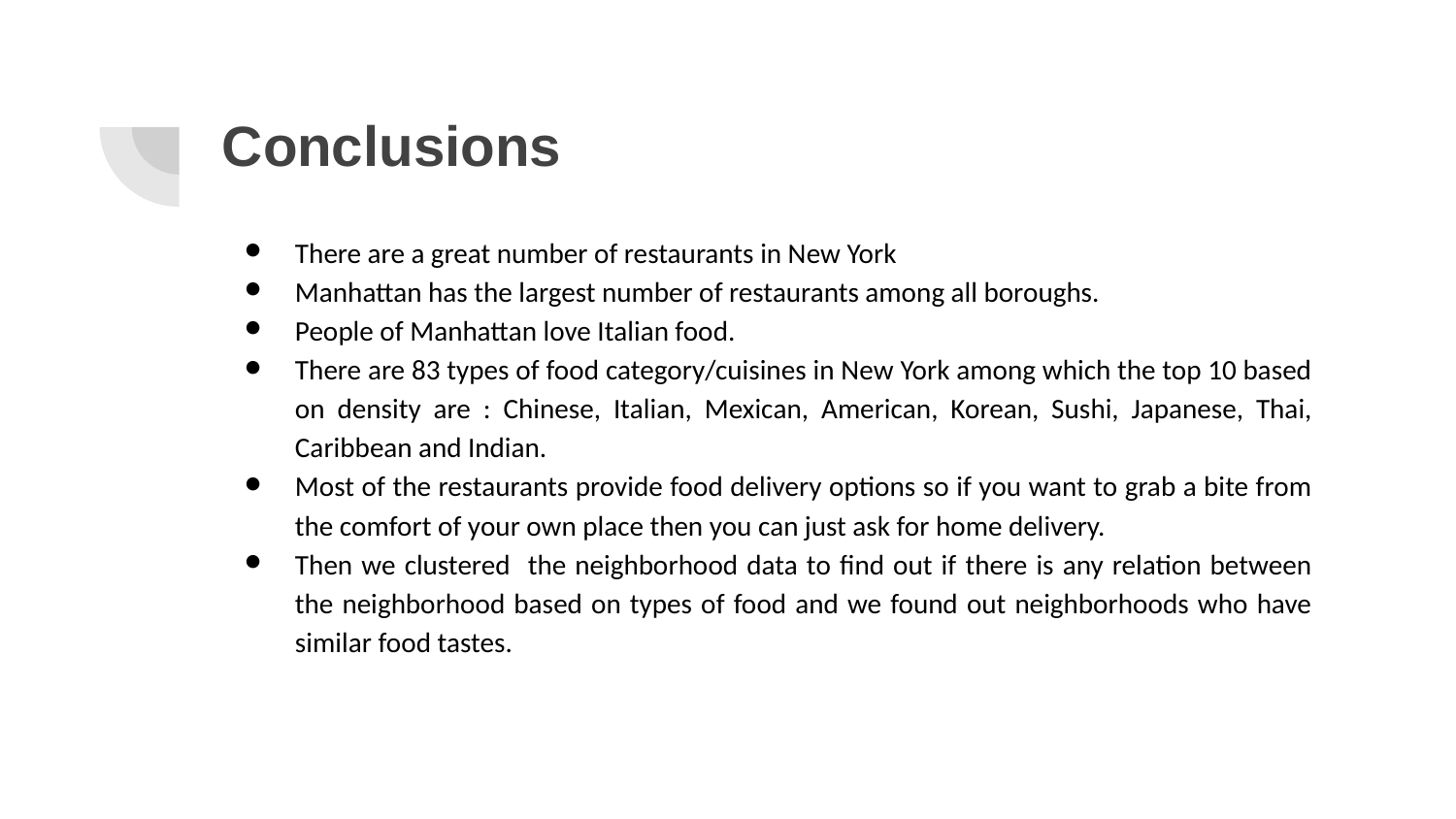

# Conclusions

There are a great number of restaurants in New York
Manhattan has the largest number of restaurants among all boroughs.
People of Manhattan love Italian food.
There are 83 types of food category/cuisines in New York among which the top 10 based on density are : Chinese, Italian, Mexican, American, Korean, Sushi, Japanese, Thai, Caribbean and Indian.
Most of the restaurants provide food delivery options so if you want to grab a bite from the comfort of your own place then you can just ask for home delivery.
Then we clustered  the neighborhood data to find out if there is any relation between the neighborhood based on types of food and we found out neighborhoods who have similar food tastes.